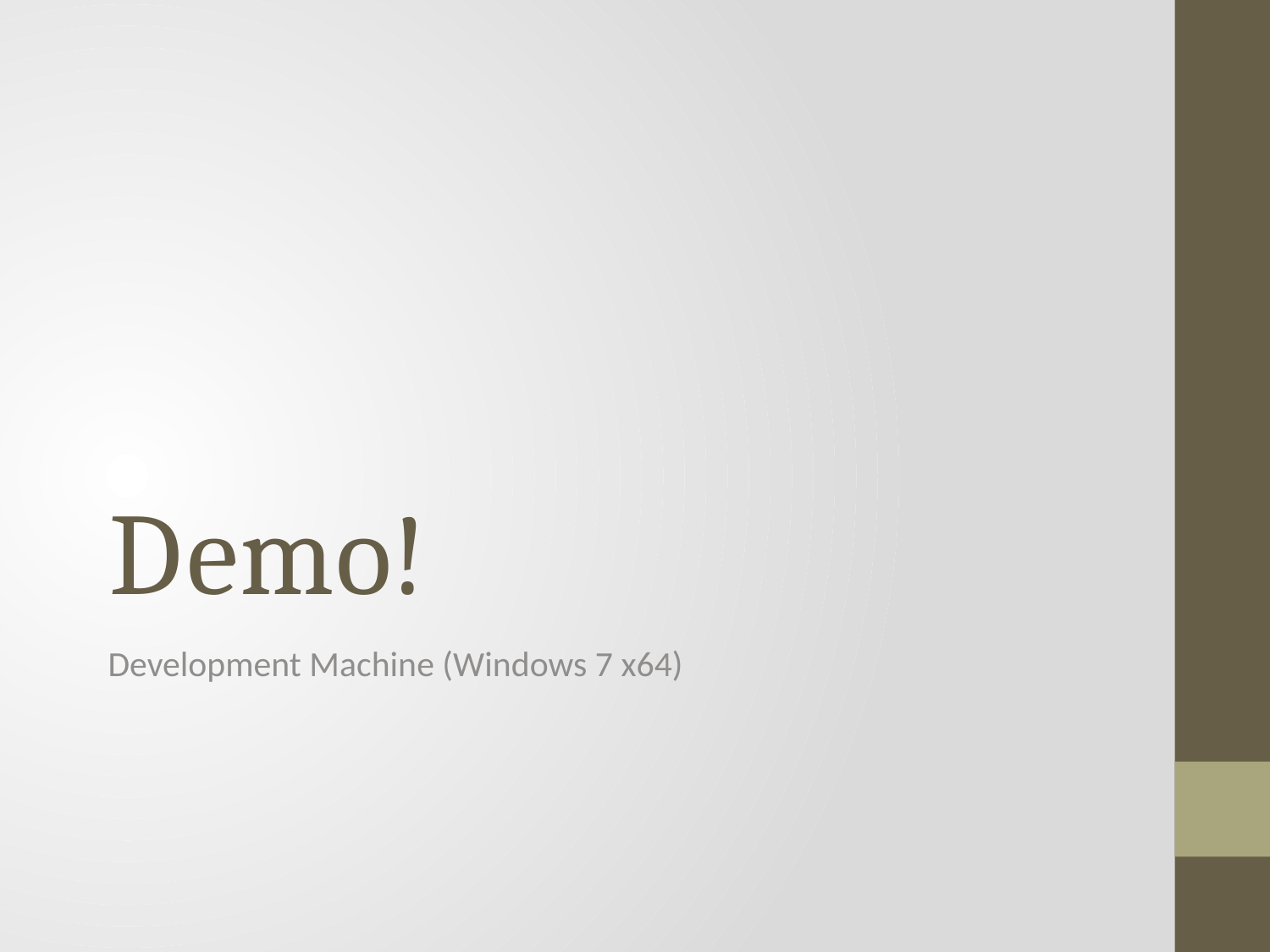

# Demo!
Development Machine (Windows 7 x64)